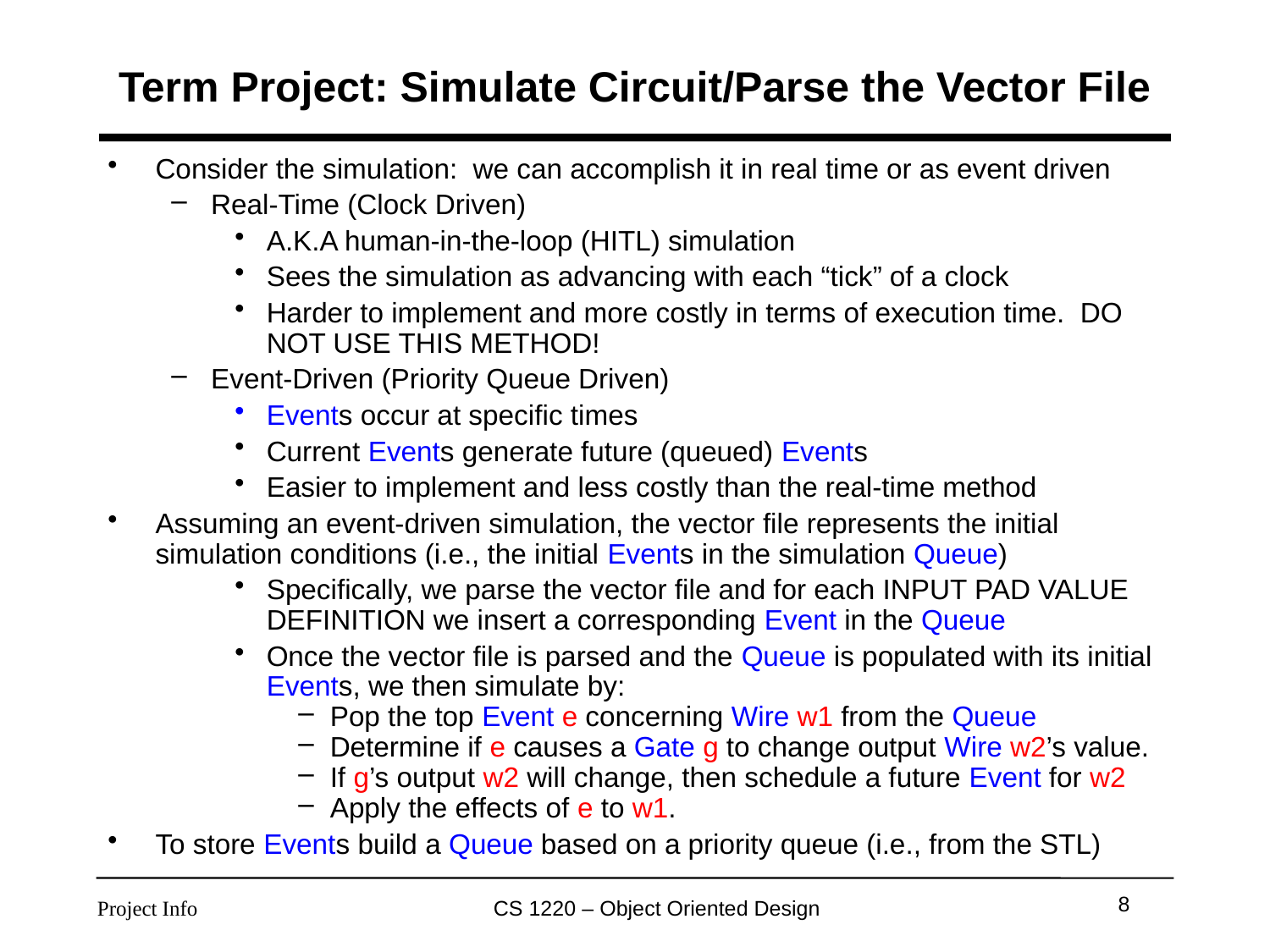

# Term Project: Simulate Circuit/Parse the Vector File
Consider the simulation:  we can accomplish it in real time or as event driven
Real-Time (Clock Driven)
A.K.A human-in-the-loop (HITL) simulation
Sees the simulation as advancing with each “tick” of a clock
Harder to implement and more costly in terms of execution time.  DO NOT USE THIS METHOD!
Event-Driven (Priority Queue Driven)
Events occur at specific times
Current Events generate future (queued) Events
Easier to implement and less costly than the real-time method
Assuming an event-driven simulation, the vector file represents the initial simulation conditions (i.e., the initial Events in the simulation Queue)
Specifically, we parse the vector file and for each INPUT PAD VALUE DEFINITION we insert a corresponding Event in the Queue
Once the vector file is parsed and the Queue is populated with its initial Events, we then simulate by:
Pop the top Event e concerning Wire w1 from the Queue
Determine if e causes a Gate g to change output Wire w2’s value.
If g’s output w2 will change, then schedule a future Event for w2
Apply the effects of e to w1.
To store Events build a Queue based on a priority queue (i.e., from the STL)